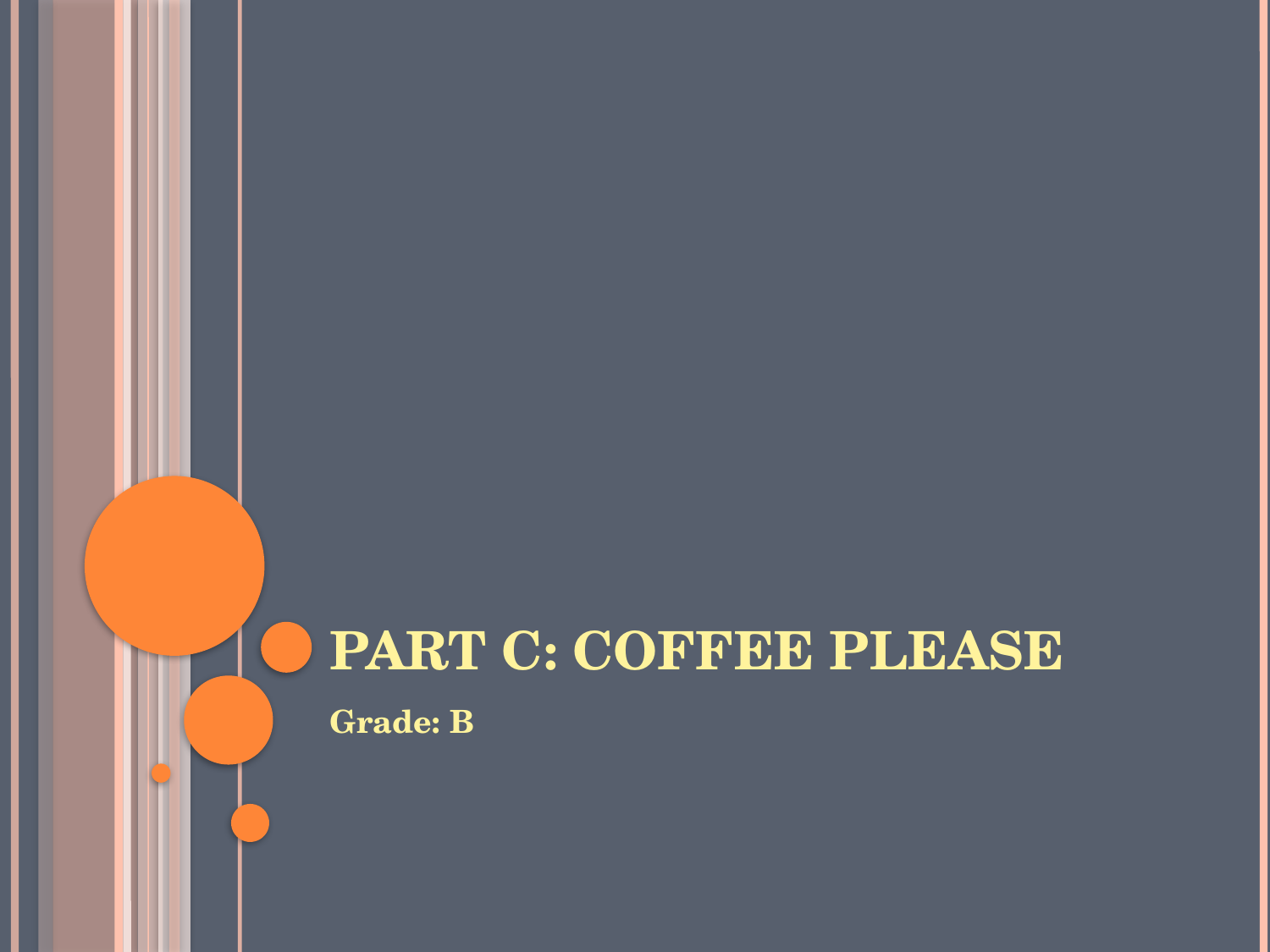

# Part C: Coffee Please
Grade: B